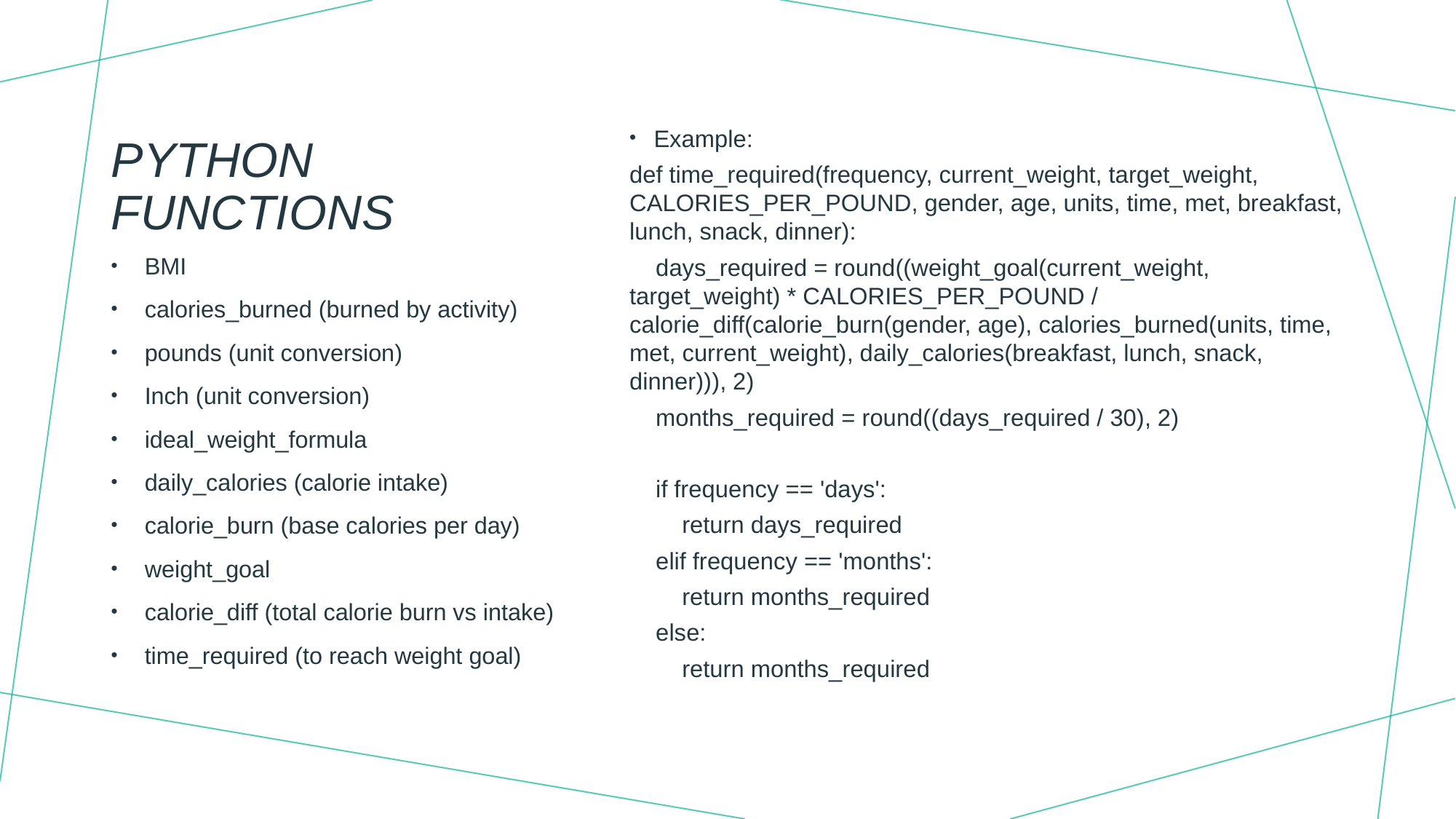

# Python functions
Example:
def time_required(frequency, current_weight, target_weight, CALORIES_PER_POUND, gender, age, units, time, met, breakfast, lunch, snack, dinner):
    days_required = round((weight_goal(current_weight,     target_weight) * CALORIES_PER_POUND / calorie_diff(calorie_burn(gender, age), calories_burned(units, time, met, current_weight), daily_calories(breakfast, lunch, snack, dinner))), 2)
    months_required = round((days_required / 30), 2)

    if frequency == 'days':
        return days_required
    elif frequency == 'months':
        return months_required
    else:
        return months_required
BMI
calories_burned (burned by activity)
pounds (unit conversion)
Inch (unit conversion)
ideal_weight_formula
daily_calories (calorie intake)
calorie_burn (base calories per day)
weight_goal
calorie_diff (total calorie burn vs intake)
time_required (to reach weight goal)